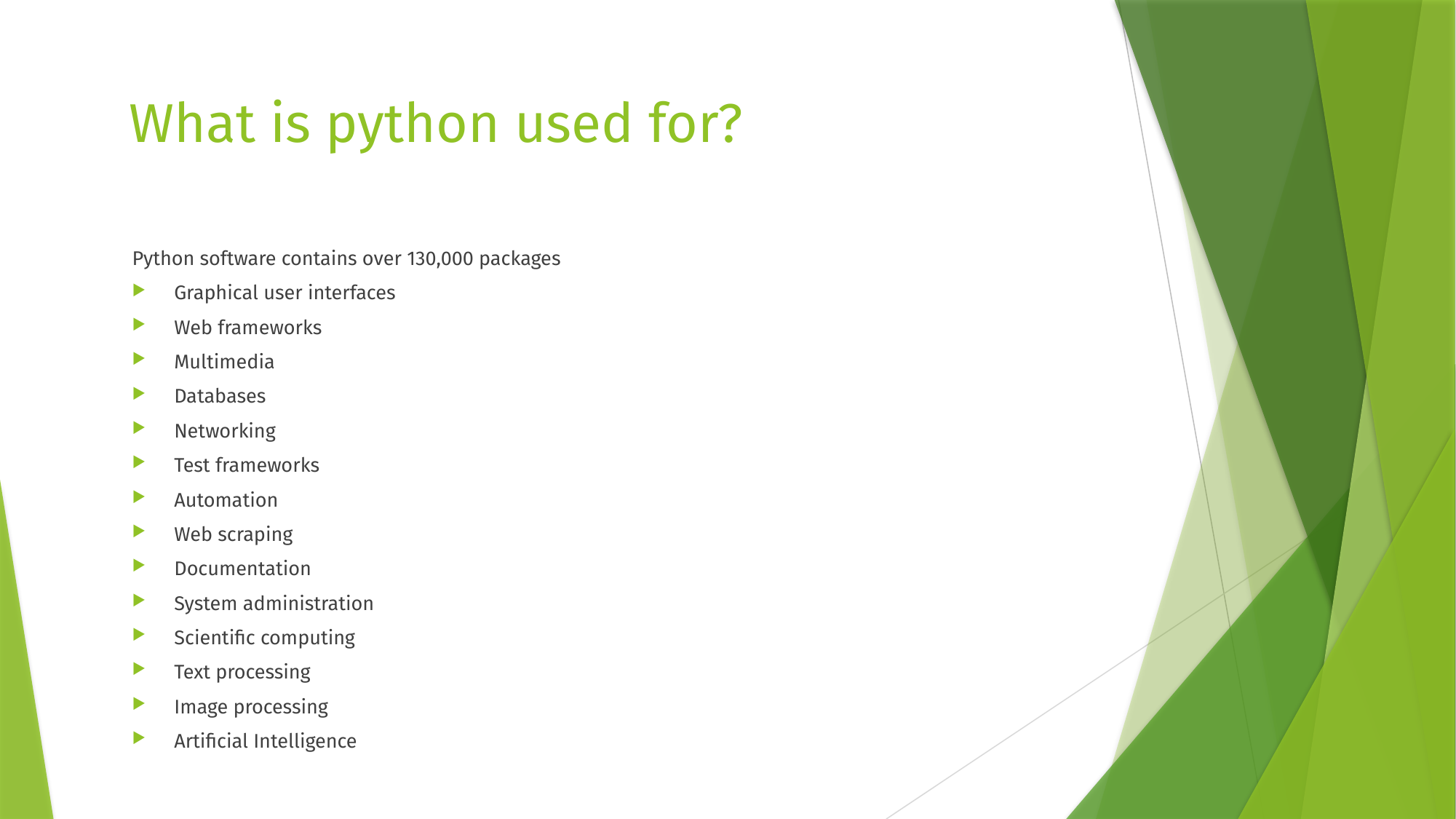

# What is python used for?
Python software contains over 130,000 packages
Graphical user interfaces
Web frameworks
Multimedia
Databases
Networking
Test frameworks
Automation
Web scraping
Documentation
System administration
Scientific computing
Text processing
Image processing
Artificial Intelligence